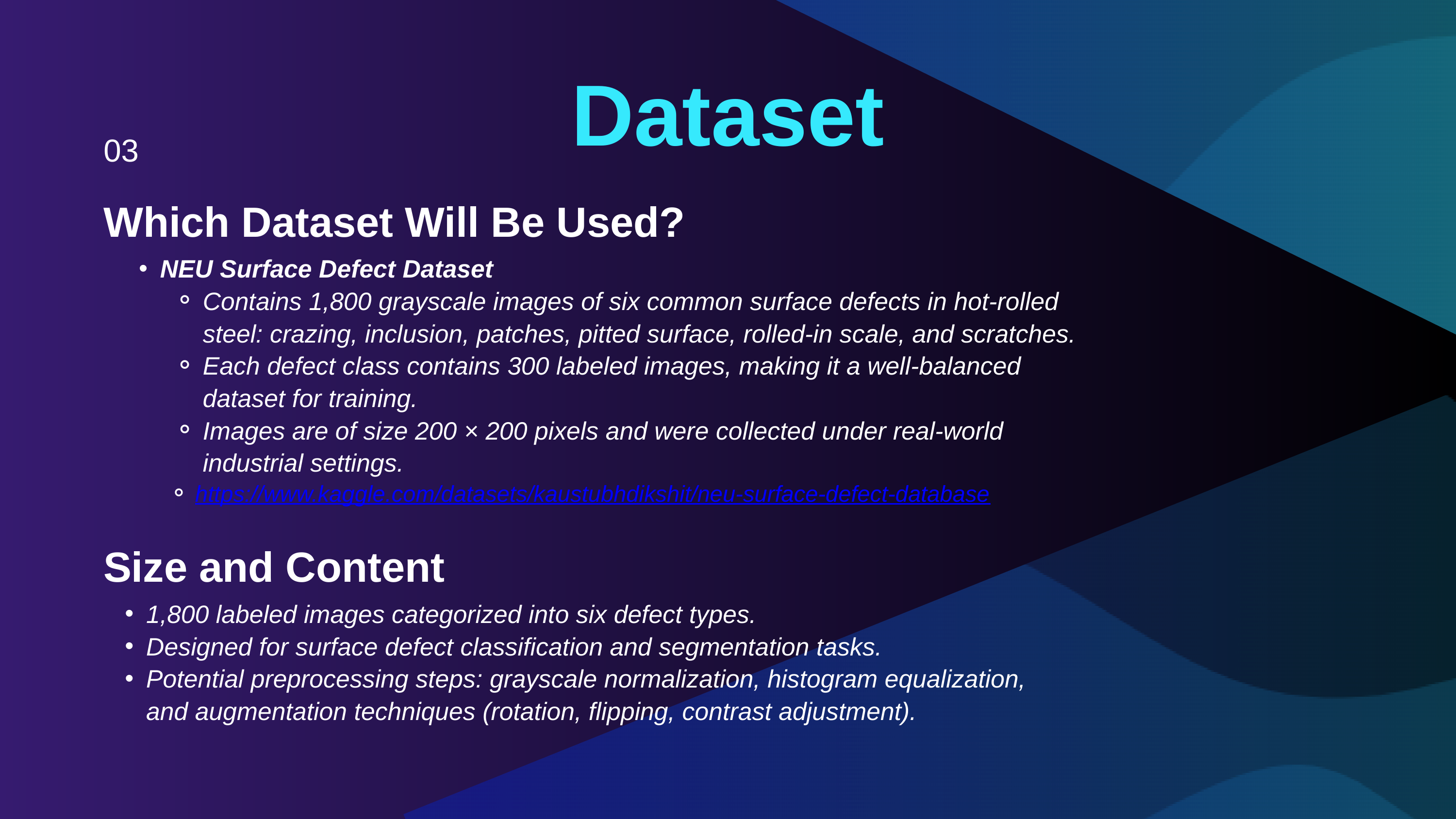

Dataset
03
Which Dataset Will Be Used?
NEU Surface Defect Dataset
Contains 1,800 grayscale images of six common surface defects in hot-rolled steel: crazing, inclusion, patches, pitted surface, rolled-in scale, and scratches.
Each defect class contains 300 labeled images, making it a well-balanced dataset for training.
Images are of size 200 × 200 pixels and were collected under real-world industrial settings.
https://www.kaggle.com/datasets/kaustubhdikshit/neu-surface-defect-database

Size and Content
1,800 labeled images categorized into six defect types.
Designed for surface defect classification and segmentation tasks.
Potential preprocessing steps: grayscale normalization, histogram equalization, and augmentation techniques (rotation, flipping, contrast adjustment).